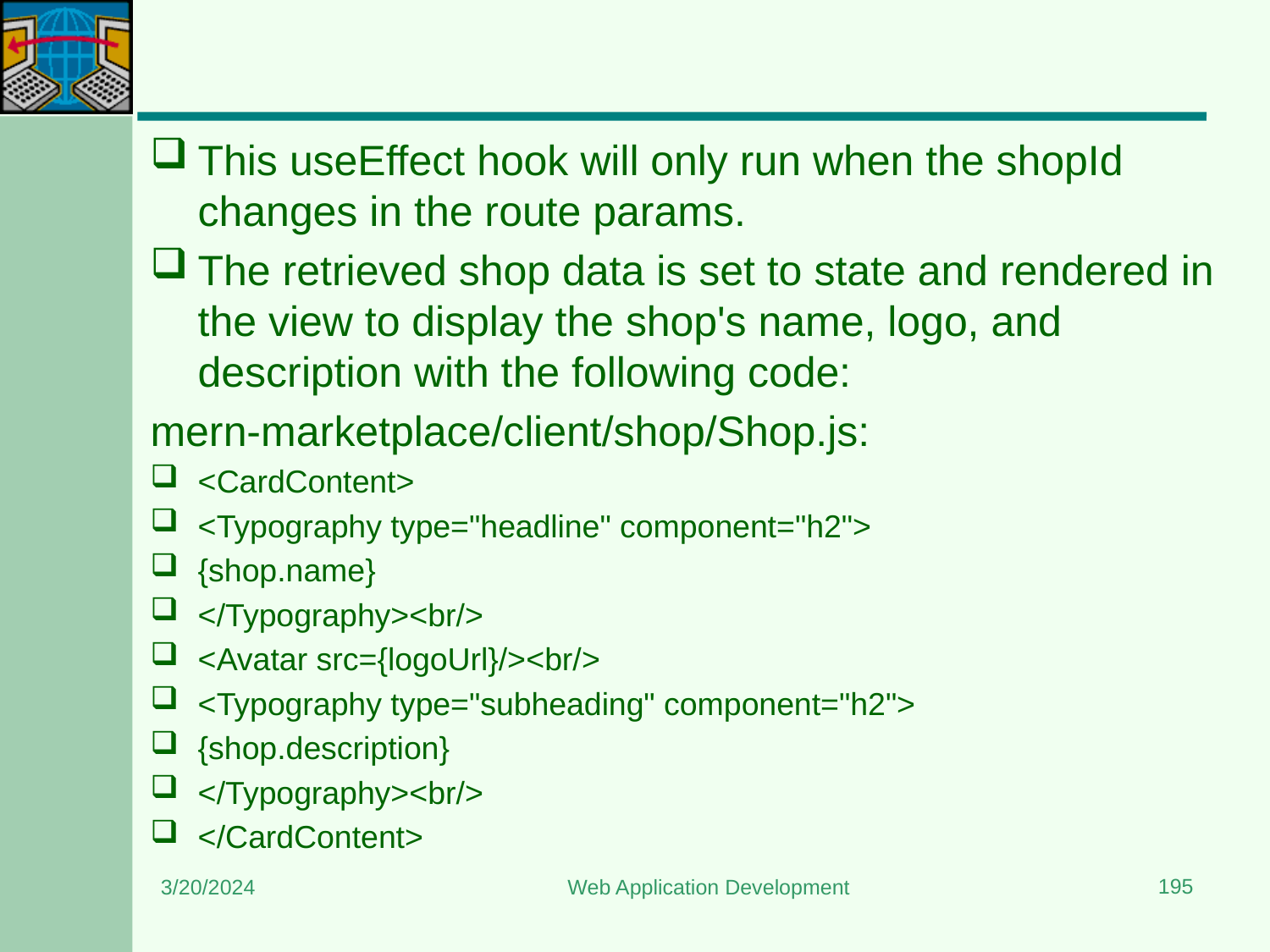

#
This useEffect hook will only run when the shopId changes in the route params.
The retrieved shop data is set to state and rendered in the view to display the shop's name, logo, and description with the following code:
mern-marketplace/client/shop/Shop.js:
<CardContent>
<Typography type="headline" component="h2">
{shop.name}
</Typography><br/>
<Avatar src={logoUrl}/><br/>
<Typography type="subheading" component="h2">
{shop.description}
</Typography><br/>
</CardContent>
195
3/20/2024
Web Application Development